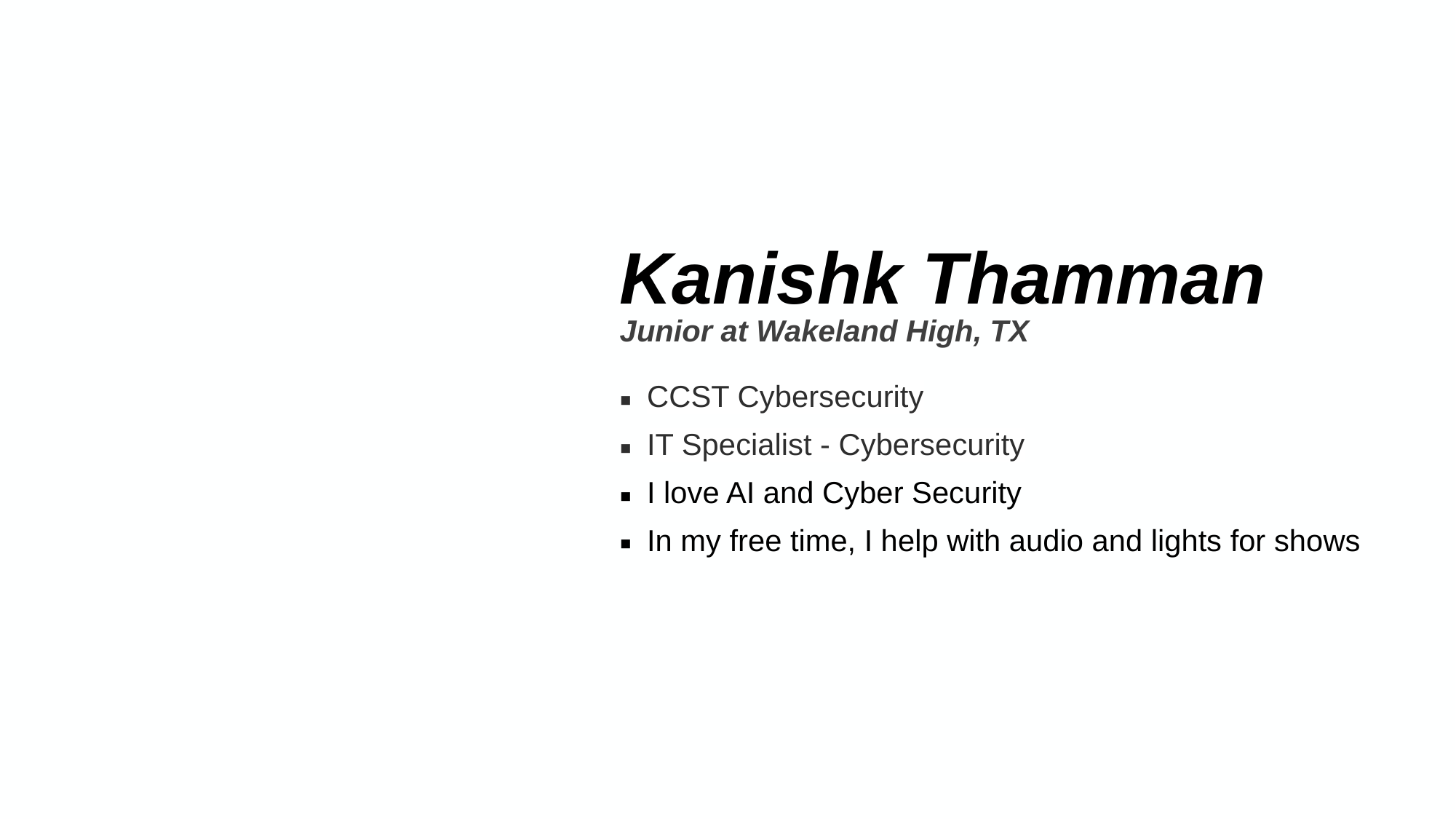

# Kanishk Thamman
Junior at Wakeland High, TX
CCST Cybersecurity
IT Specialist - Cybersecurity
I love AI and Cyber Security
In my free time, I help with audio and lights for shows